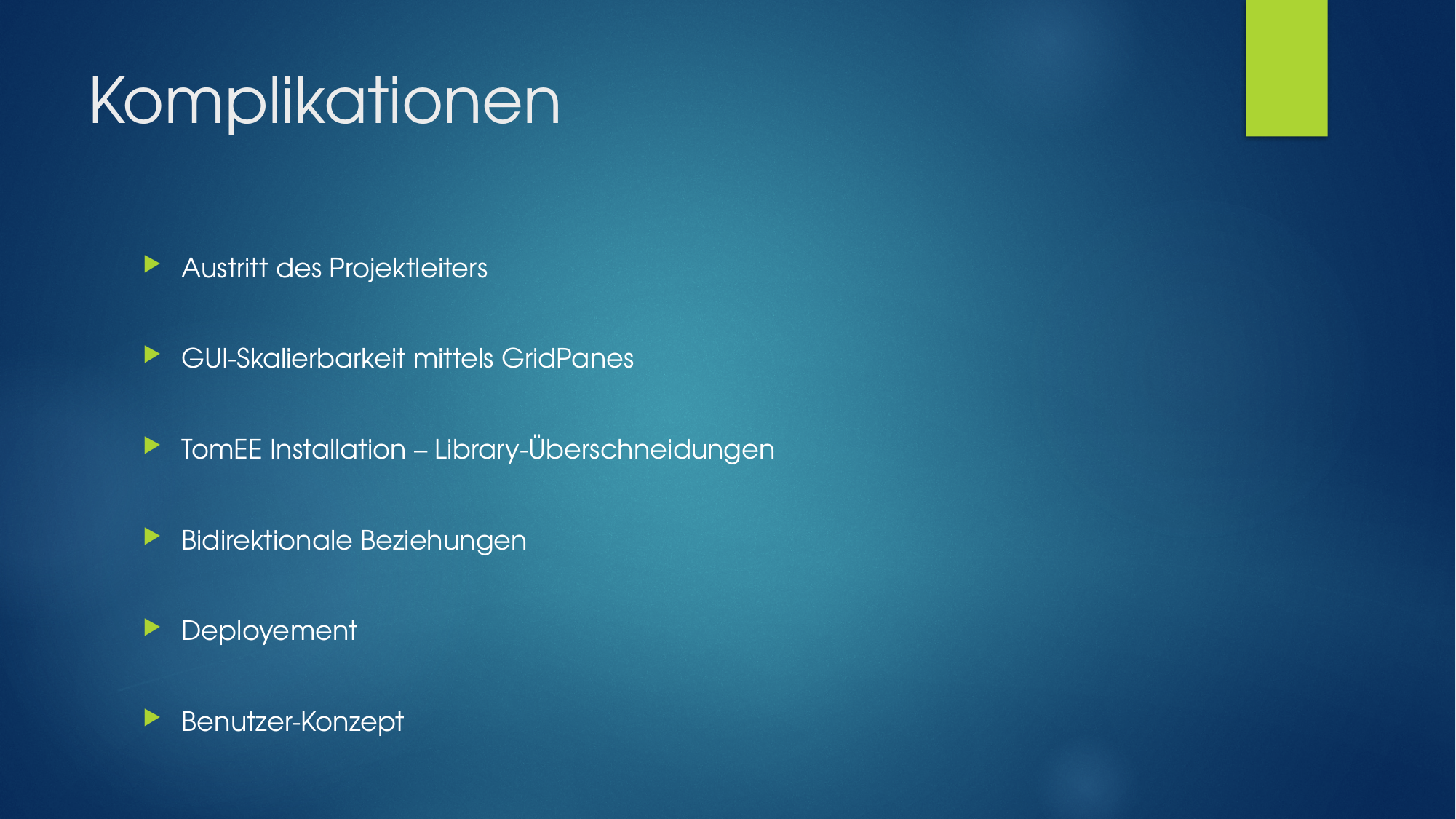

# Komplikationen
Austritt des Projektleiters

GUI-Skalierbarkeit mittels GridPanes

TomEE Installation – Library-Überschneidungen

Bidirektionale Beziehungen

Deployement

Benutzer-Konzept